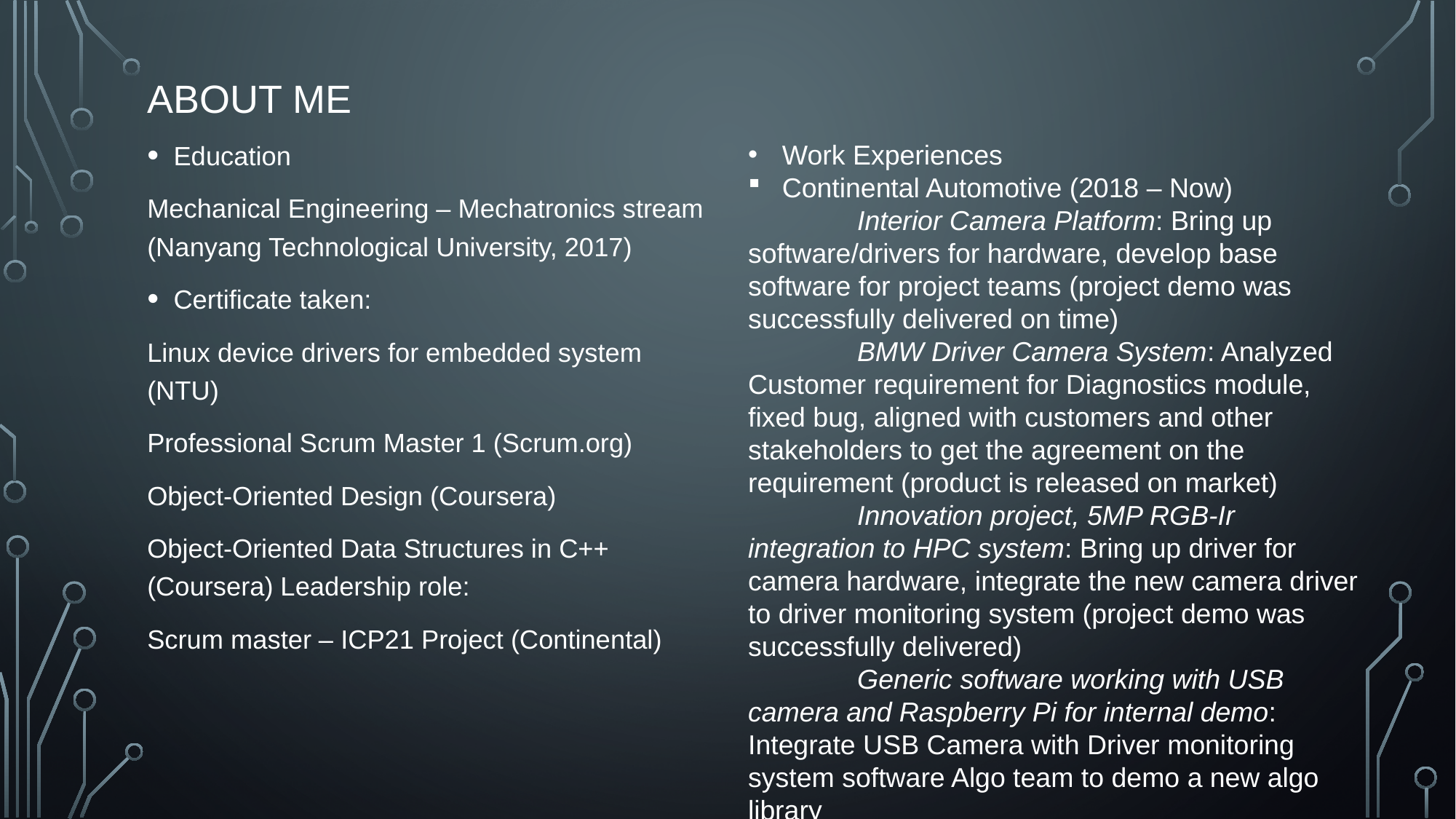

# About me
Education
Mechanical Engineering – Mechatronics stream (Nanyang Technological University, 2017)
Certificate taken:
Linux device drivers for embedded system (NTU)
Professional Scrum Master 1 (Scrum.org)
Object-Oriented Design (Coursera)
Object-Oriented Data Structures in C++ (Coursera) Leadership role:
Scrum master – ICP21 Project (Continental)
Work Experiences
Continental Automotive (2018 – Now)
	Interior Camera Platform: Bring up software/drivers for hardware, develop base software for project teams (project demo was successfully delivered on time)
	BMW Driver Camera System: Analyzed Customer requirement for Diagnostics module, fixed bug, aligned with customers and other stakeholders to get the agreement on the requirement (product is released on market)
	Innovation project, 5MP RGB-Ir integration to HPC system: Bring up driver for camera hardware, integrate the new camera driver to driver monitoring system (project demo was successfully delivered)
	Generic software working with USB camera and Raspberry Pi for internal demo: Integrate USB Camera with Driver monitoring system software Algo team to demo a new algo library